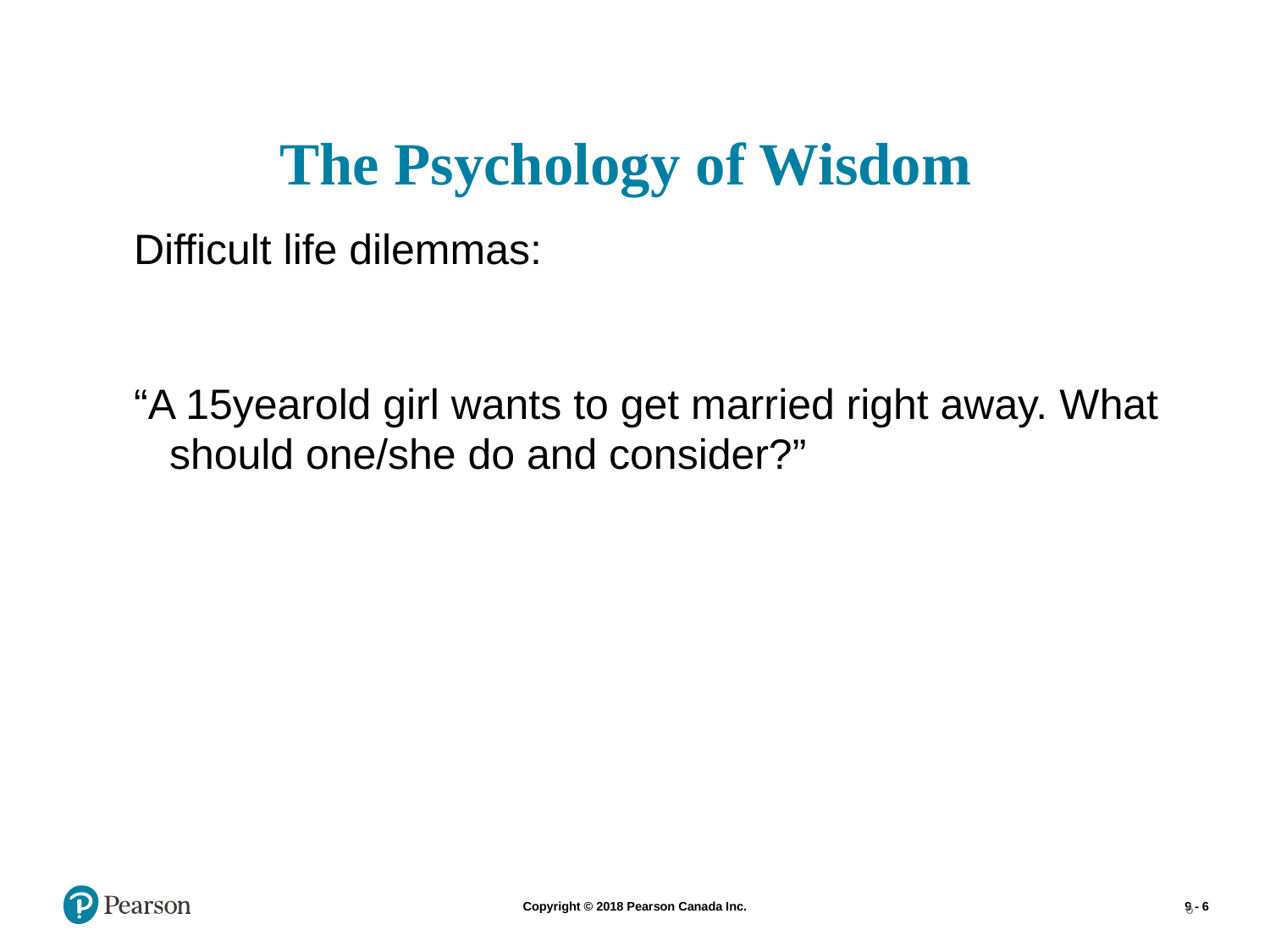

# The Psychology of Wisdom
Difficult life dilemmas:

“A 15yearold girl wants to get married right away. What should one/she do and consider?”
6